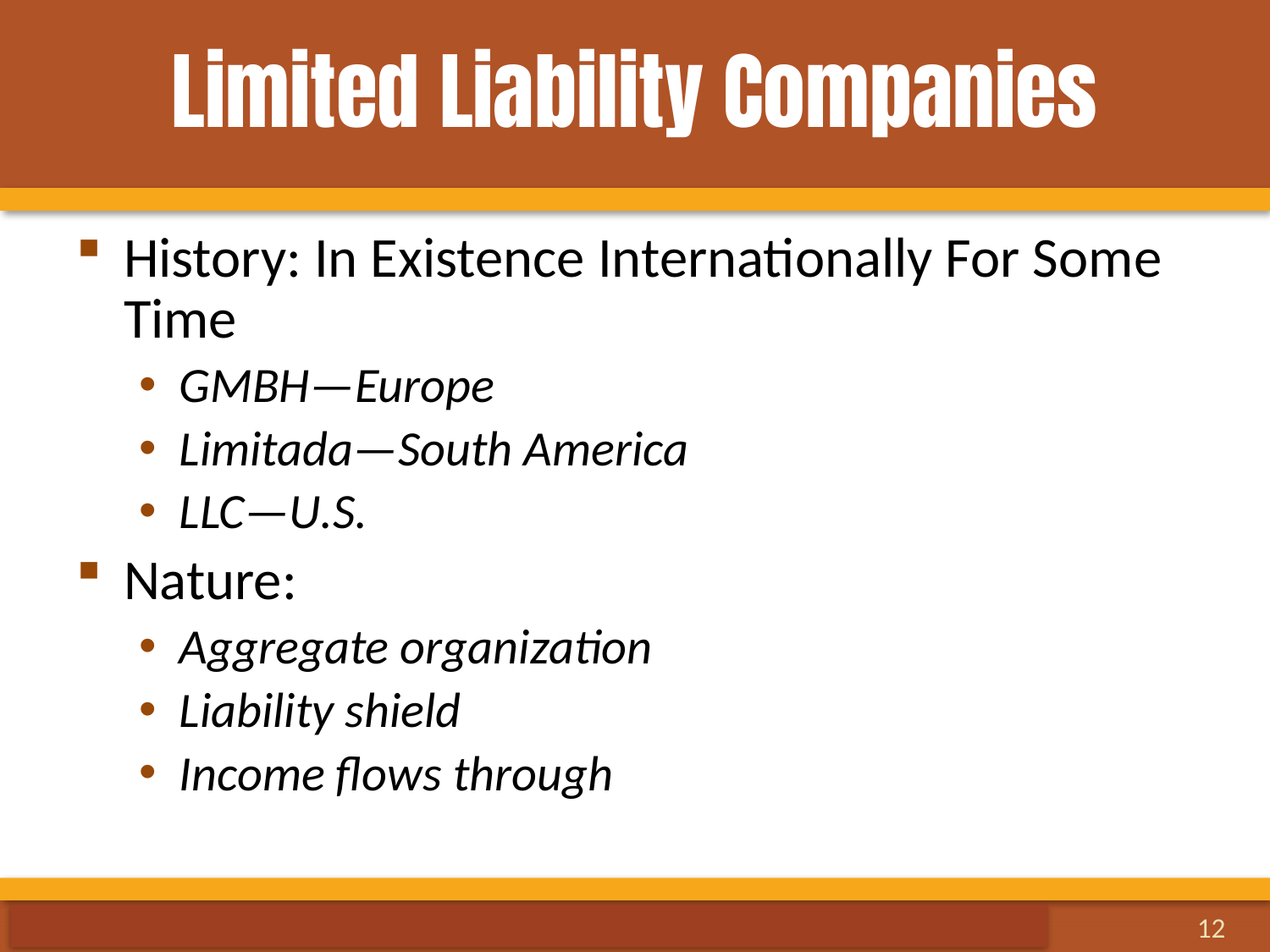

# Limited Liability Companies
History: In Existence Internationally For Some Time
GMBH—Europe
Limitada—South America
LLC—U.S.
Nature:
Aggregate organization
Liability shield
Income flows through
20-12
12